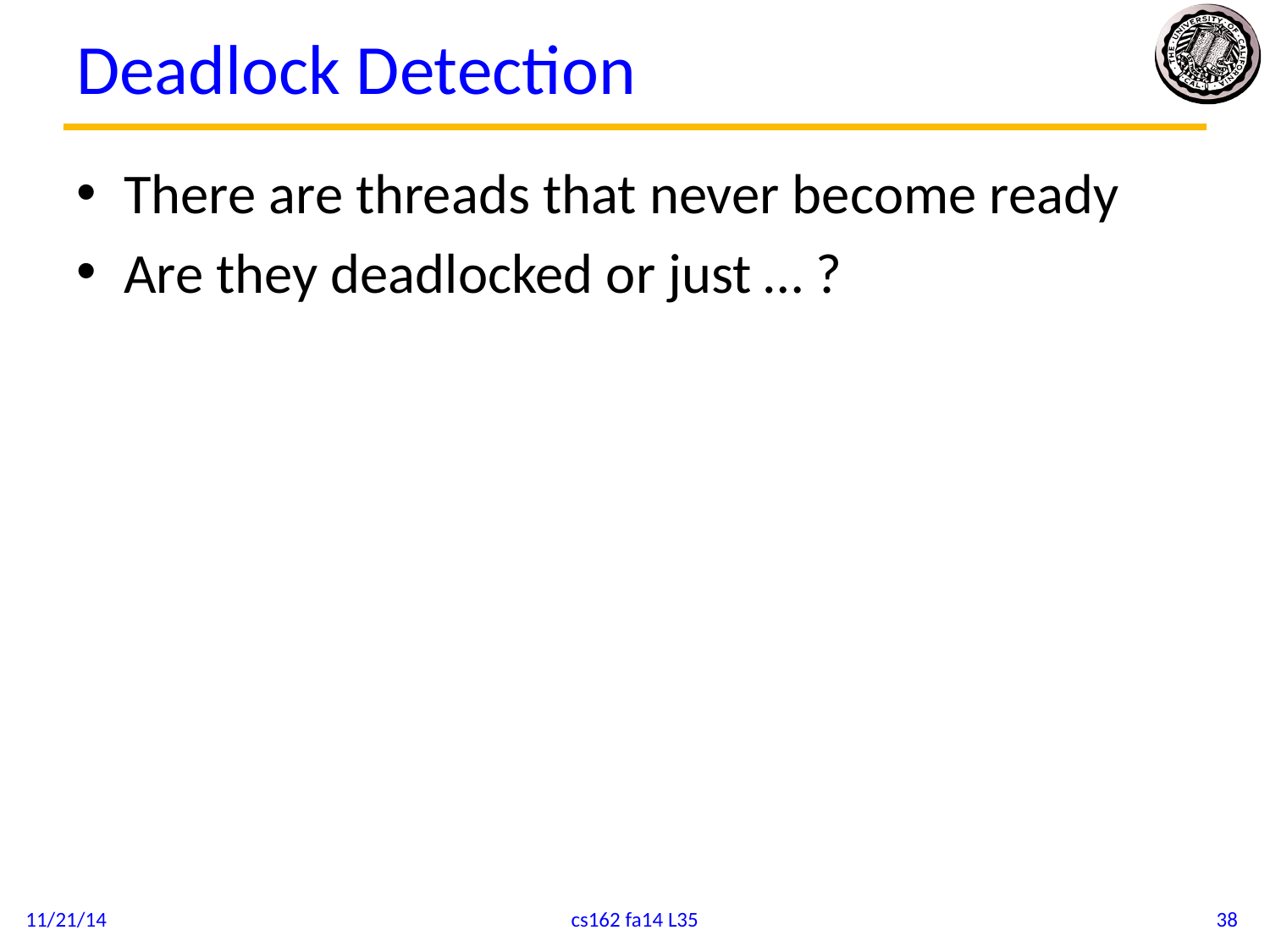

# Deadlock Detection
There are threads that never become ready
Are they deadlocked or just … ?
11/21/14
cs162 fa14 L35
38